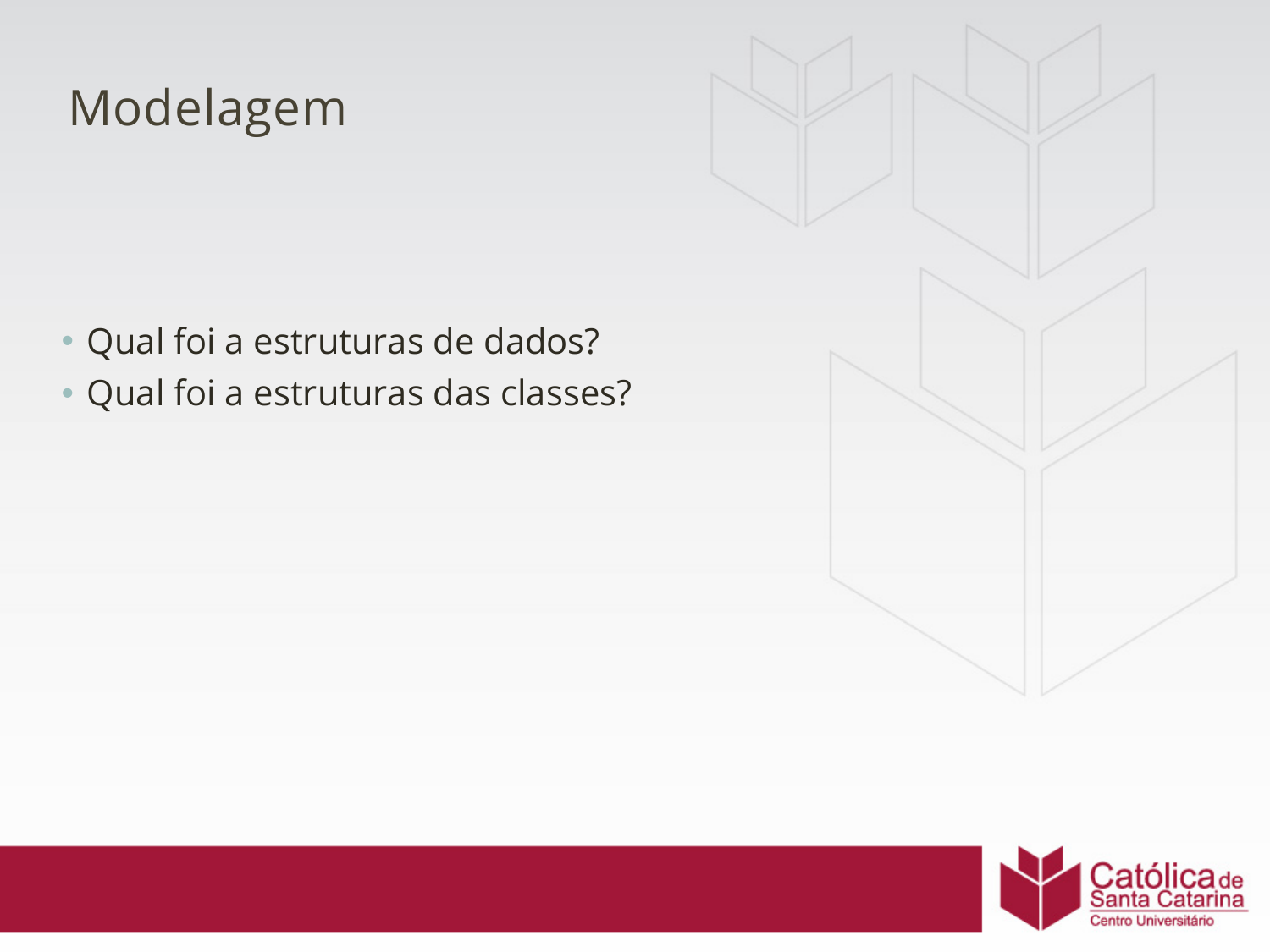

# Modelagem
Qual foi a estruturas de dados?
Qual foi a estruturas das classes?